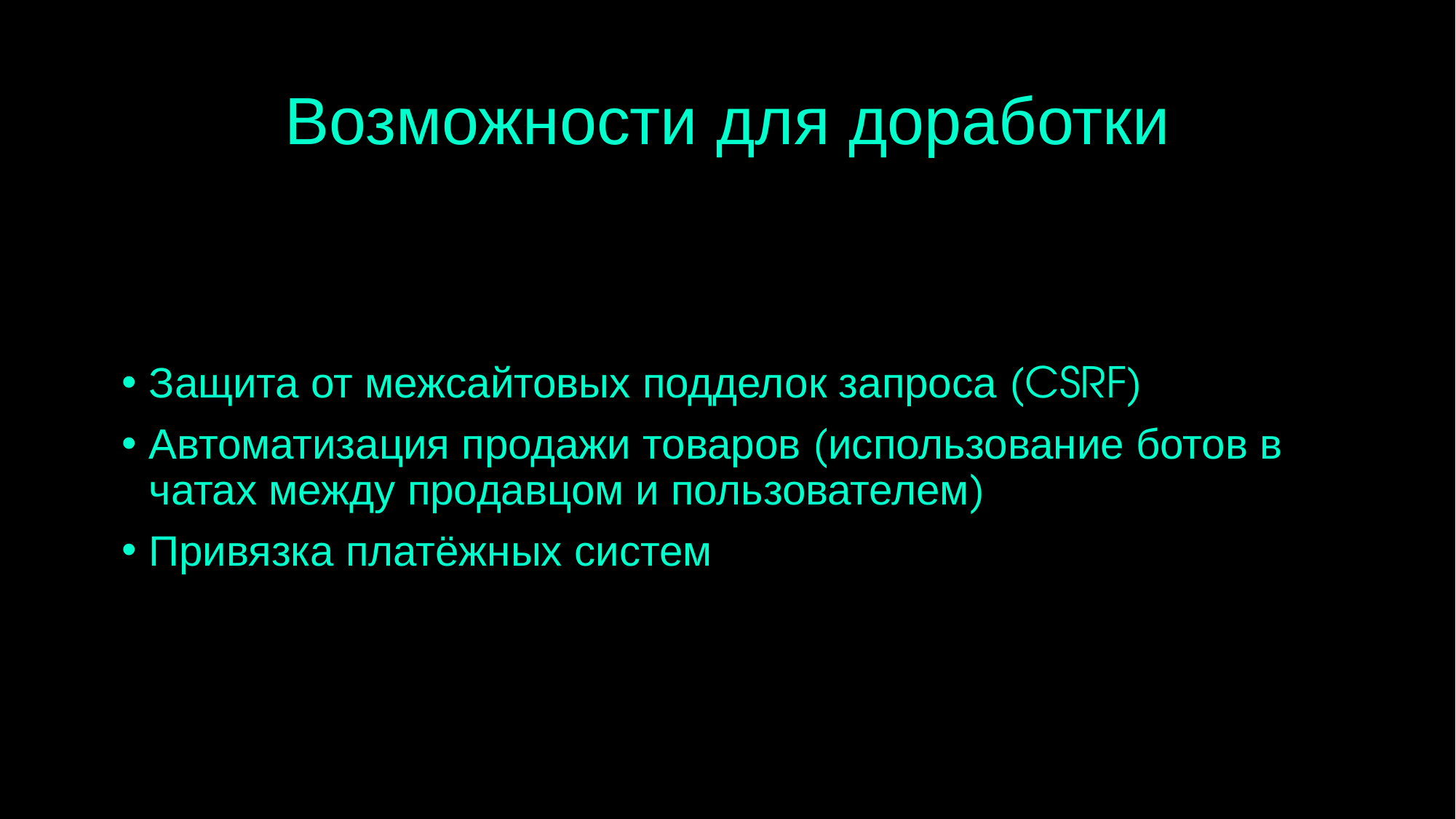

# Возможности для доработки
Защита от межсайтовых подделок запроса (CSRF)
Автоматизация продажи товаров (использование ботов в чатах между продавцом и пользователем)
Привязка платёжных систем